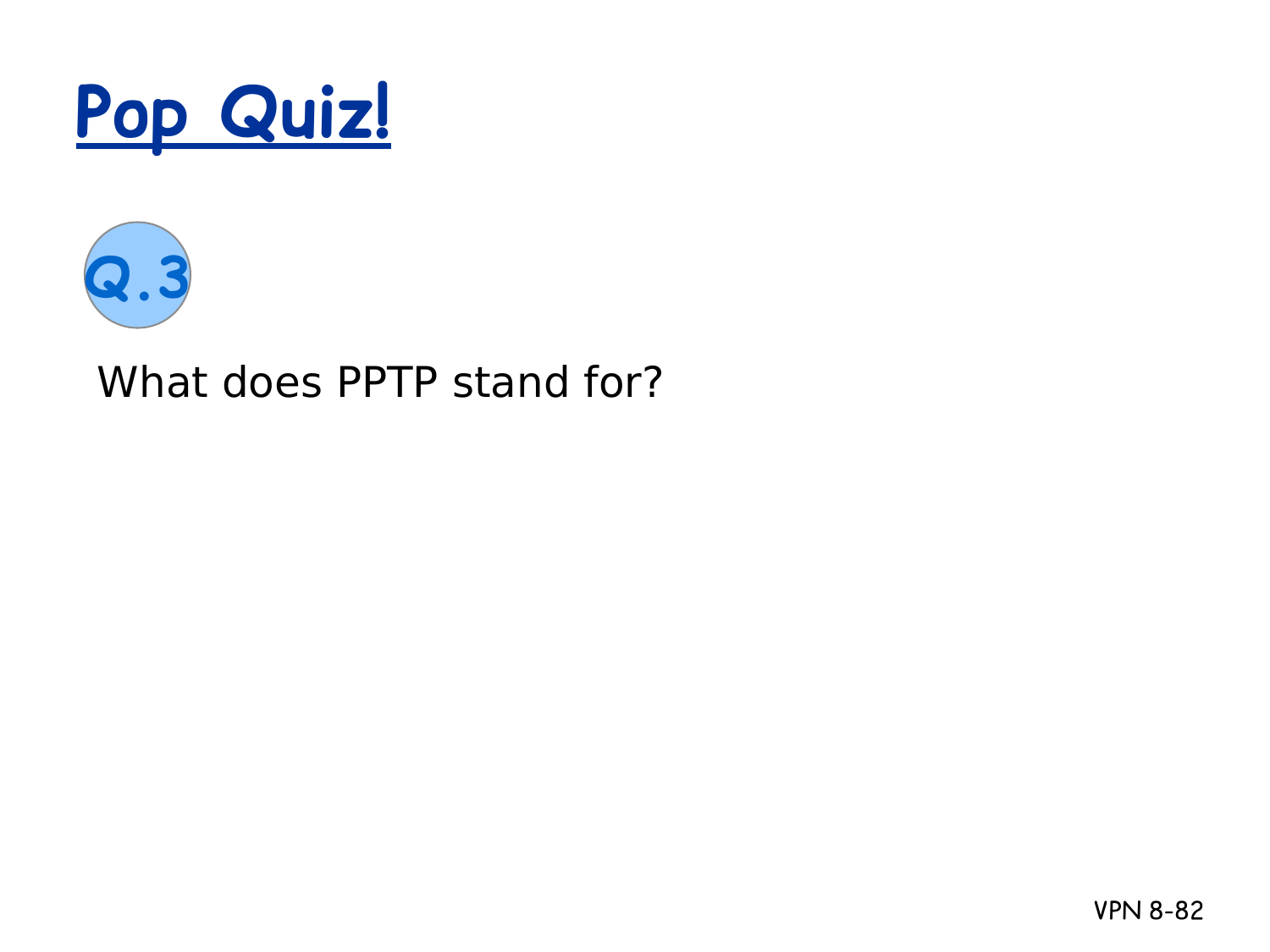

# Pop Quiz!
Q.3
What does PPTP stand for?
VPN 8-82